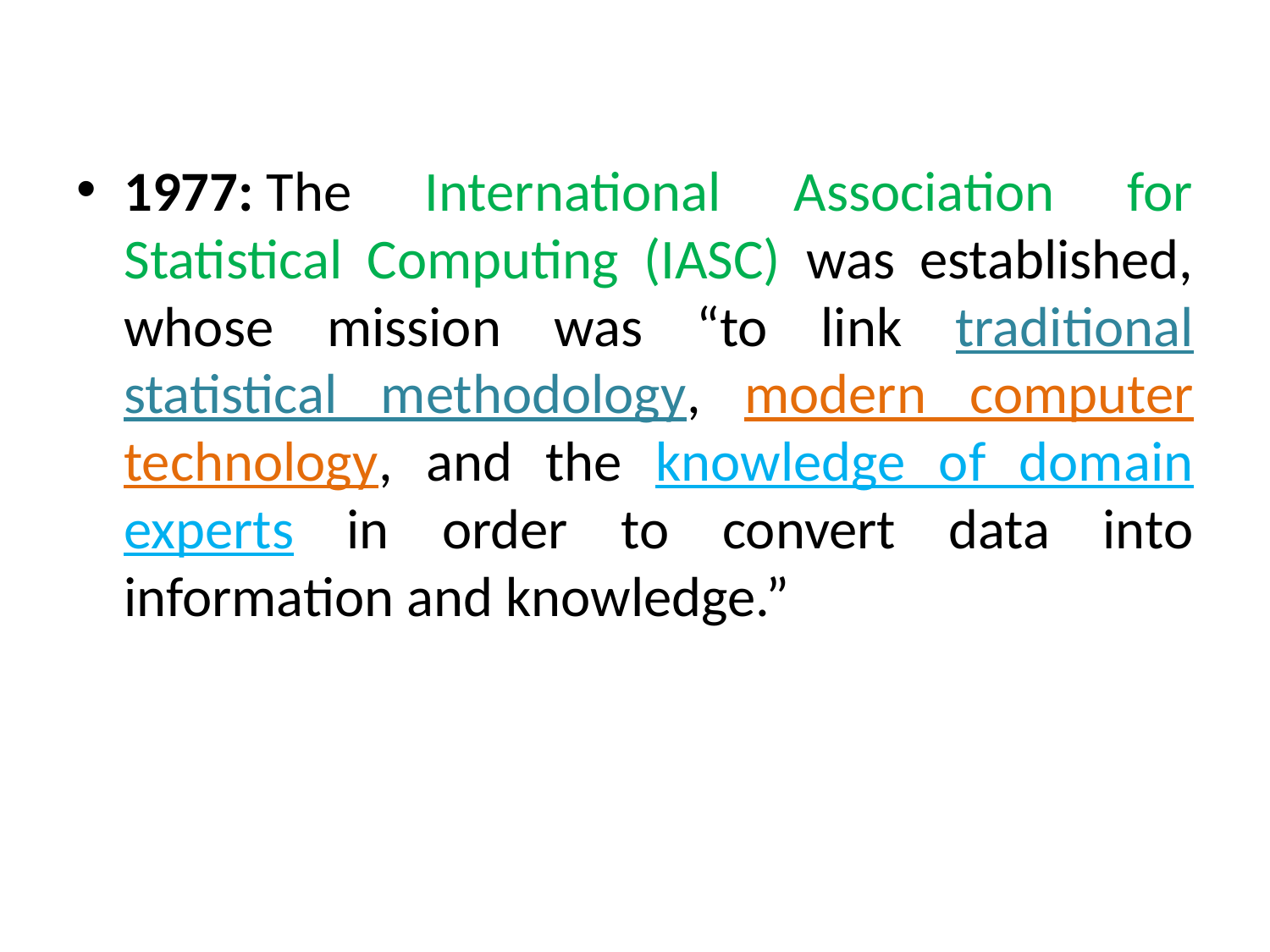

#
1977: The International Association for Statistical Computing (IASC) was established, whose mission was “to link traditional statistical methodology, modern computer technology, and the knowledge of domain experts in order to convert data into information and knowledge.”